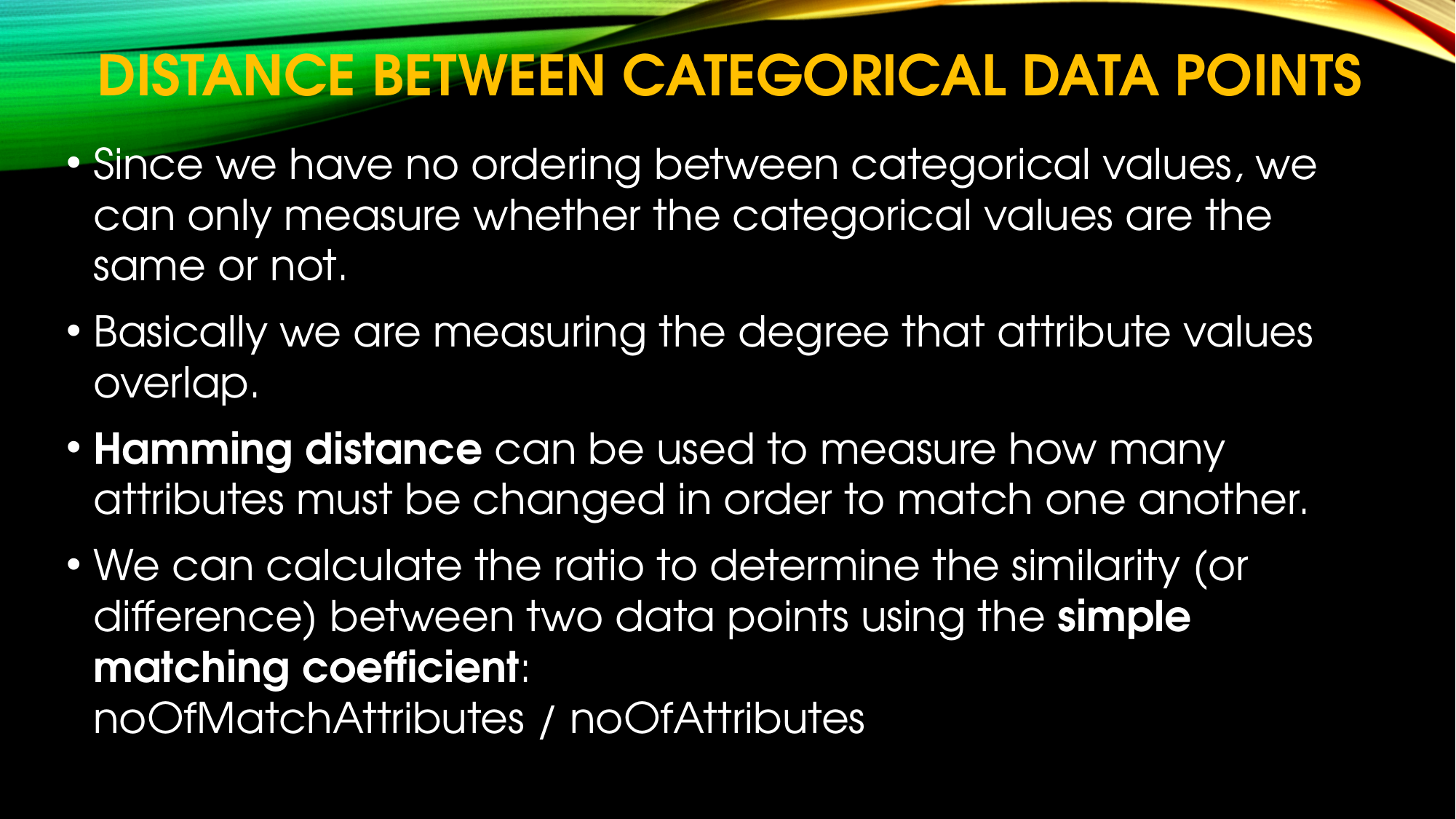

# Distance between categorical data points
Since we have no ordering between categorical values, we can only measure whether the categorical values are the same or not.
Basically we are measuring the degree that attribute values overlap.
Hamming distance can be used to measure how many attributes must be changed in order to match one another.
We can calculate the ratio to determine the similarity (or difference) between two data points using the simple matching coefficient:
noOfMatchAttributes / noOfAttributes